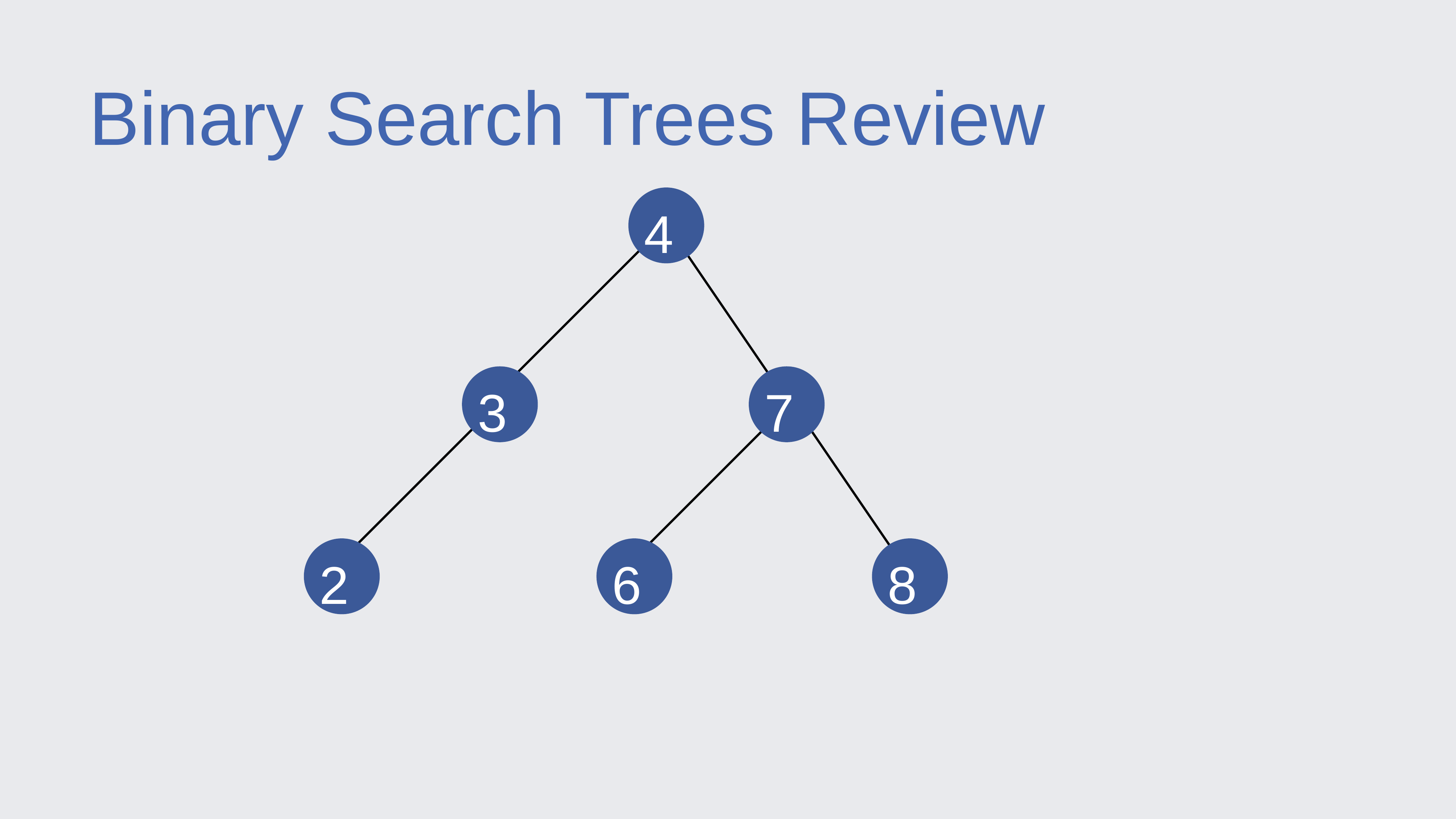

Binary Search Trees Review

4
3
7
2
6
8